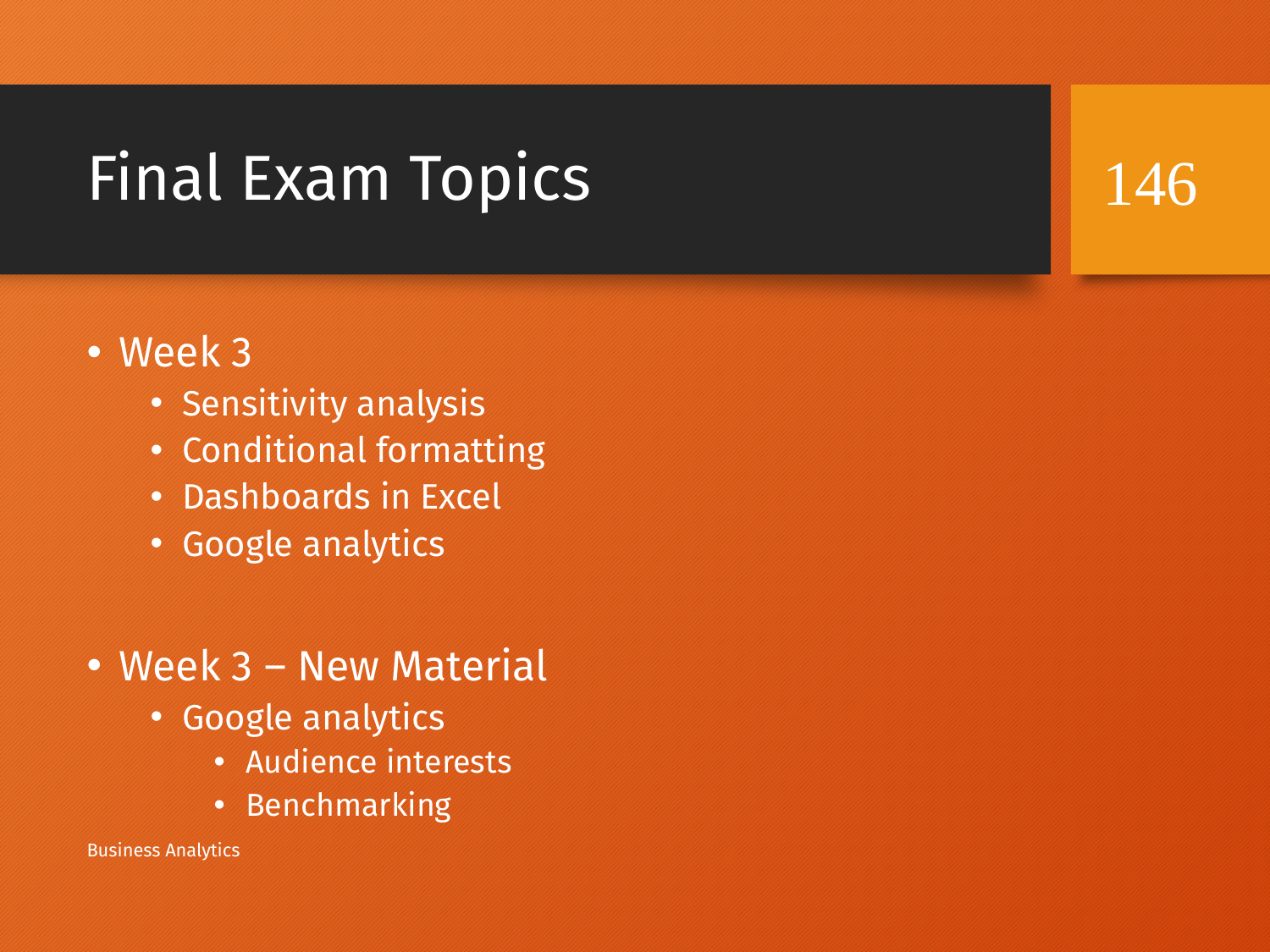

# Final Exam Topics
146
Week 3
Sensitivity analysis
Conditional formatting
Dashboards in Excel
Google analytics

Week 3 – New Material
Google analytics
Audience interests
Benchmarking
Business Analytics